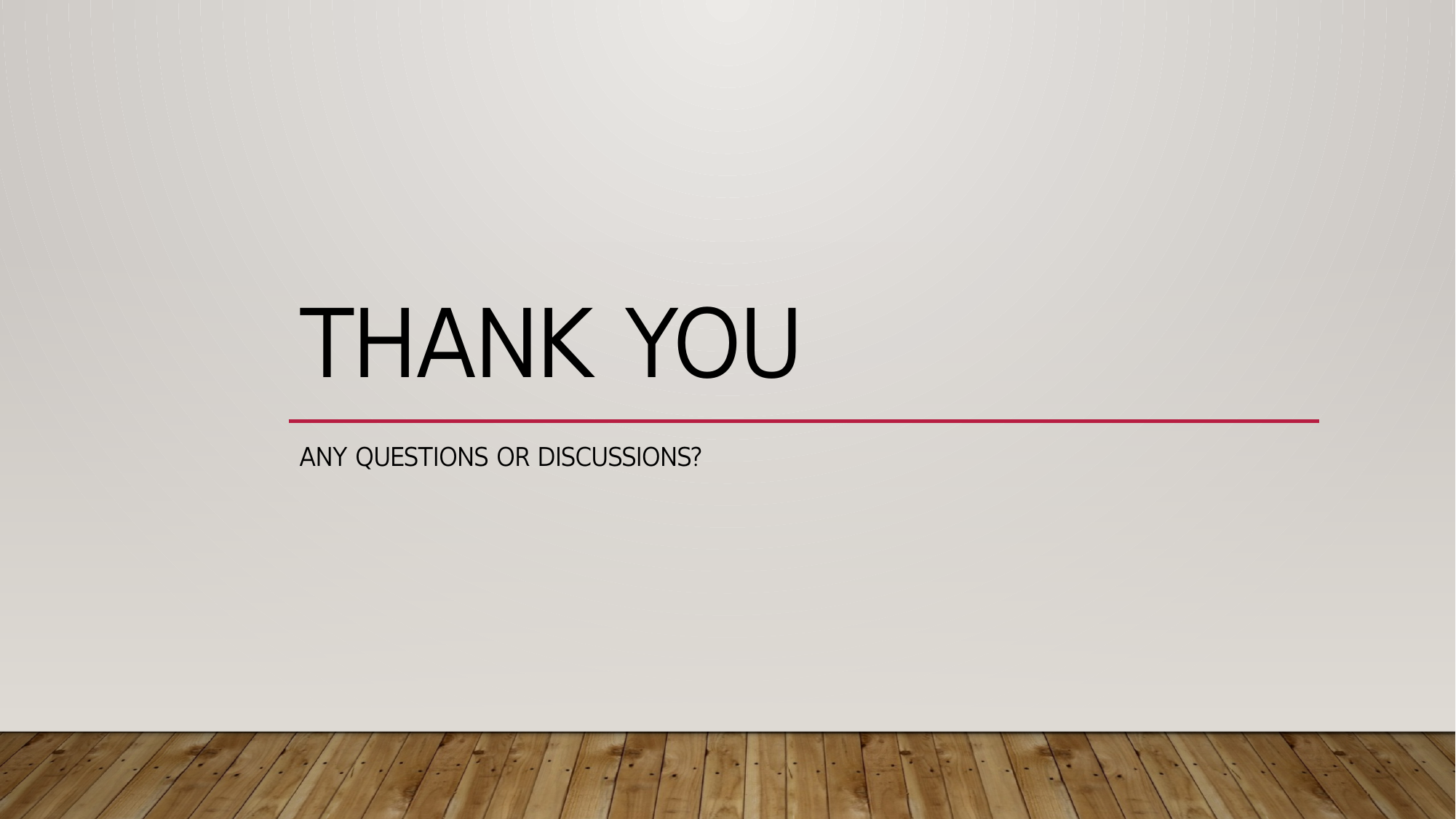

# Thank you
Any questions or discussions?